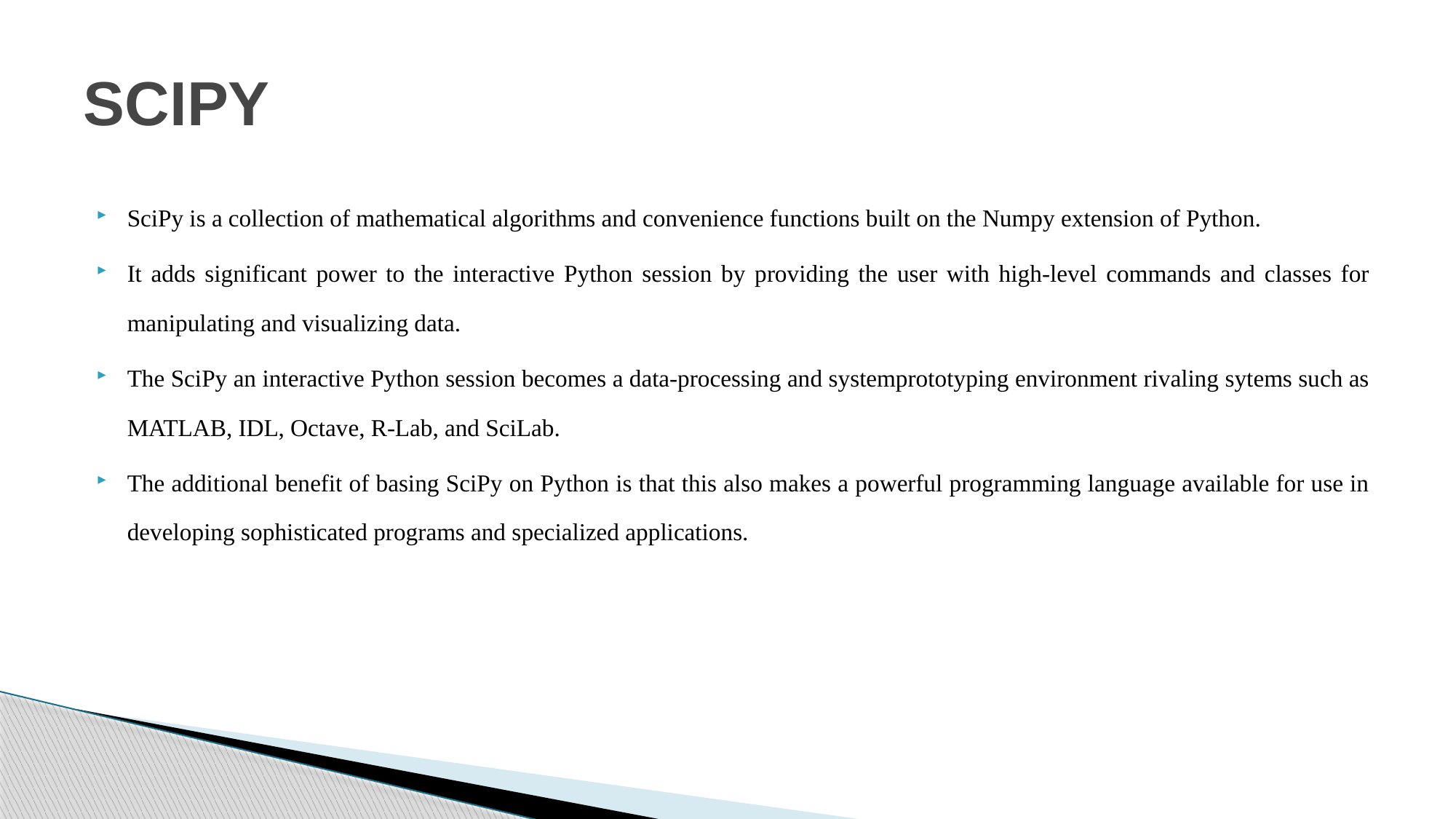

# SCIPY
SciPy is a collection of mathematical algorithms and convenience functions built on the Numpy extension of Python.
It adds significant power to the interactive Python session by providing the user with high-level commands and classes for manipulating and visualizing data.
The SciPy an interactive Python session becomes a data-processing and systemprototyping environment rivaling sytems such as MATLAB, IDL, Octave, R-Lab, and SciLab.
The additional benefit of basing SciPy on Python is that this also makes a powerful programming language available for use in developing sophisticated programs and specialized applications.